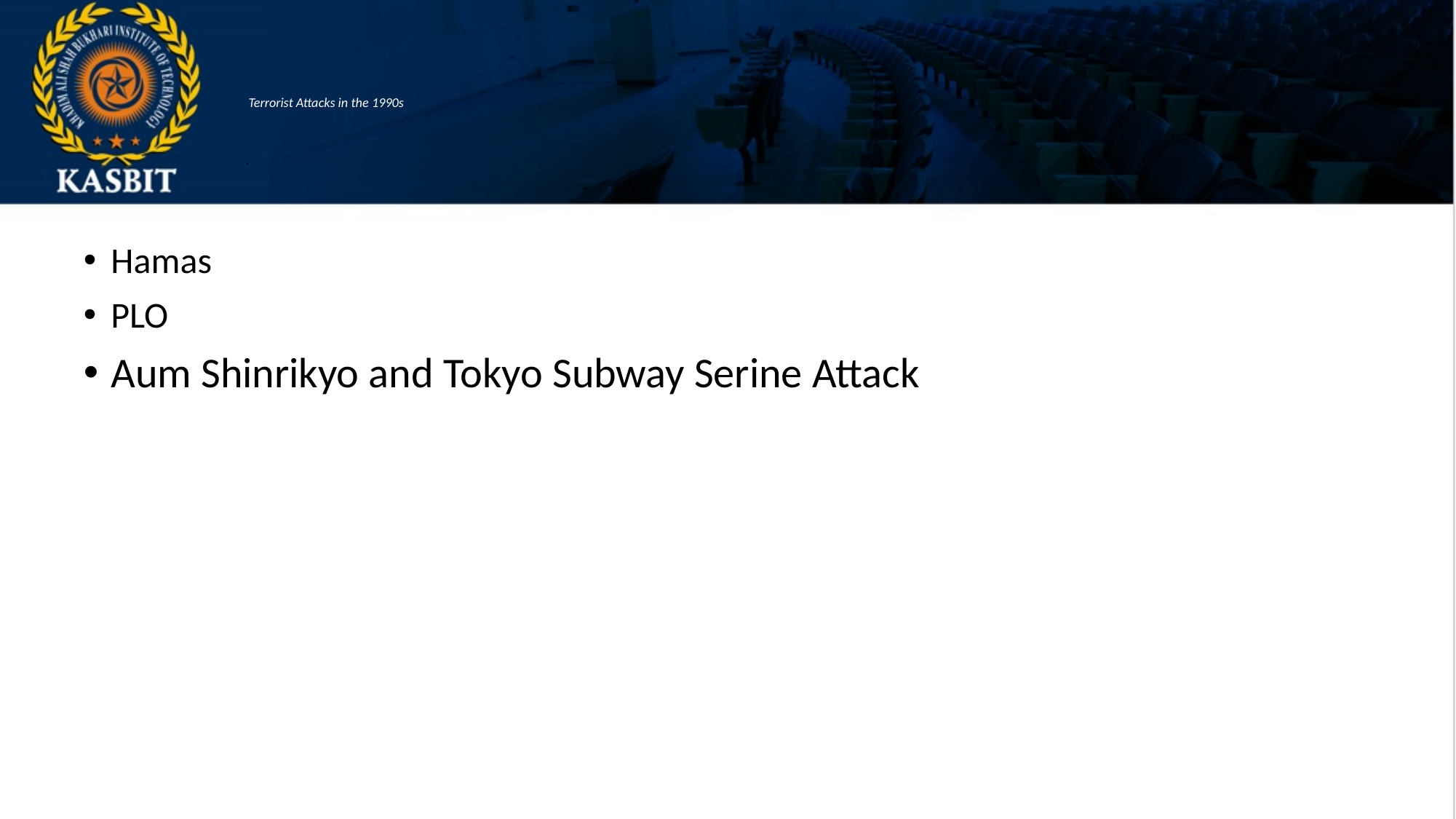

# Terrorist Attacks in the 1990s .
Hamas
PLO
Aum Shinrikyo and Tokyo Subway Serine Attack